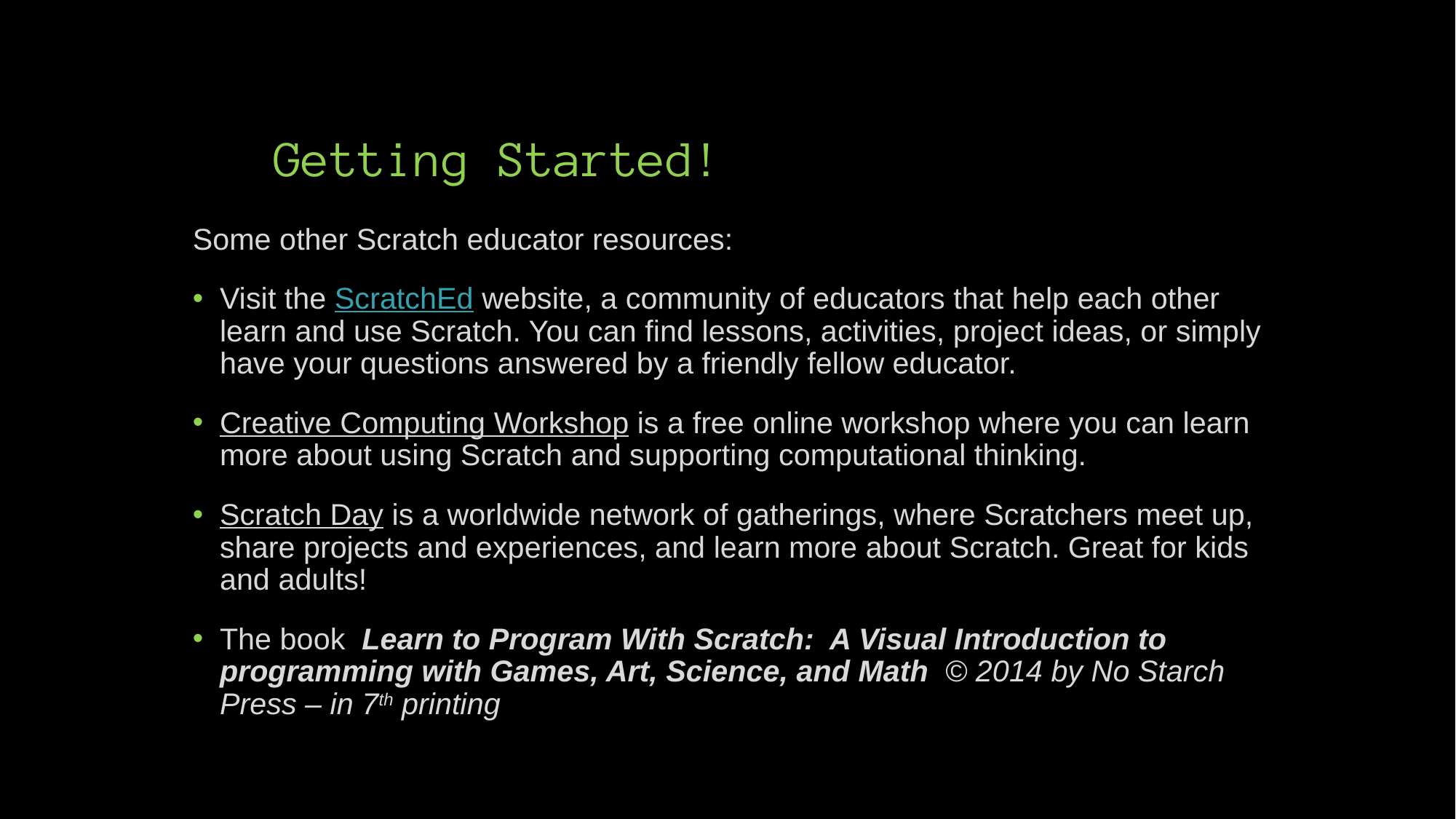

# Getting Started!
Some other Scratch educator resources:
Visit the ScratchEd website, a community of educators that help each other learn and use Scratch. You can find lessons, activities, project ideas, or simply have your questions answered by a friendly fellow educator.
Creative Computing Workshop is a free online workshop where you can learn more about using Scratch and supporting computational thinking.
Scratch Day is a worldwide network of gatherings, where Scratchers meet up, share projects and experiences, and learn more about Scratch. Great for kids and adults!
The book  Learn to Program With Scratch:  A Visual Introduction to programming with Games, Art, Science, and Math  © 2014 by No Starch Press – in 7th printing